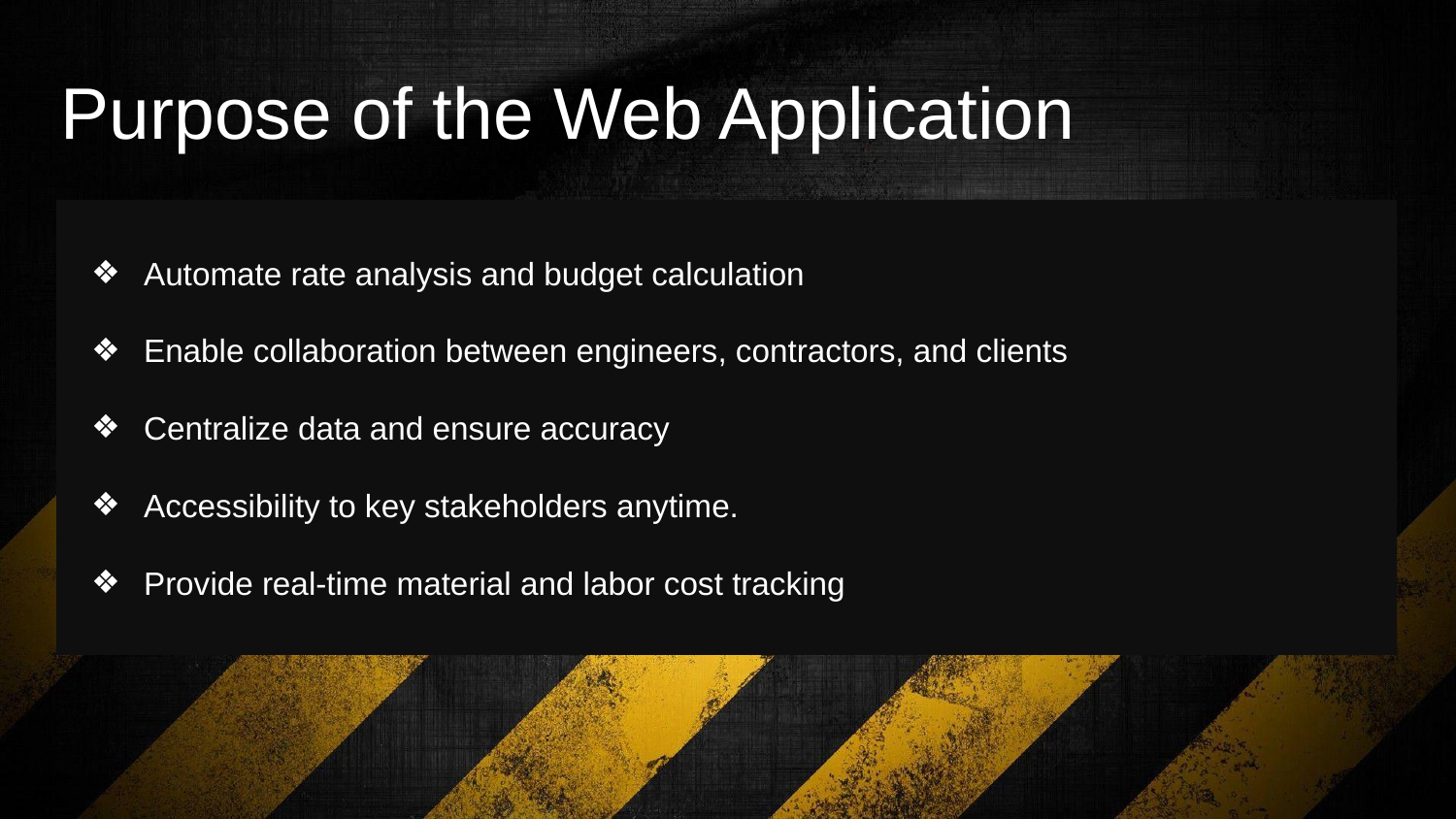

Purpose of the Web Application

Automate rate analysis and budget calculation

Enable collaboration between engineers, contractors, and clients

Centralize data and ensure accuracy

Accessibility to key stakeholders anytime.

Provide real-time material and labor cost tracking